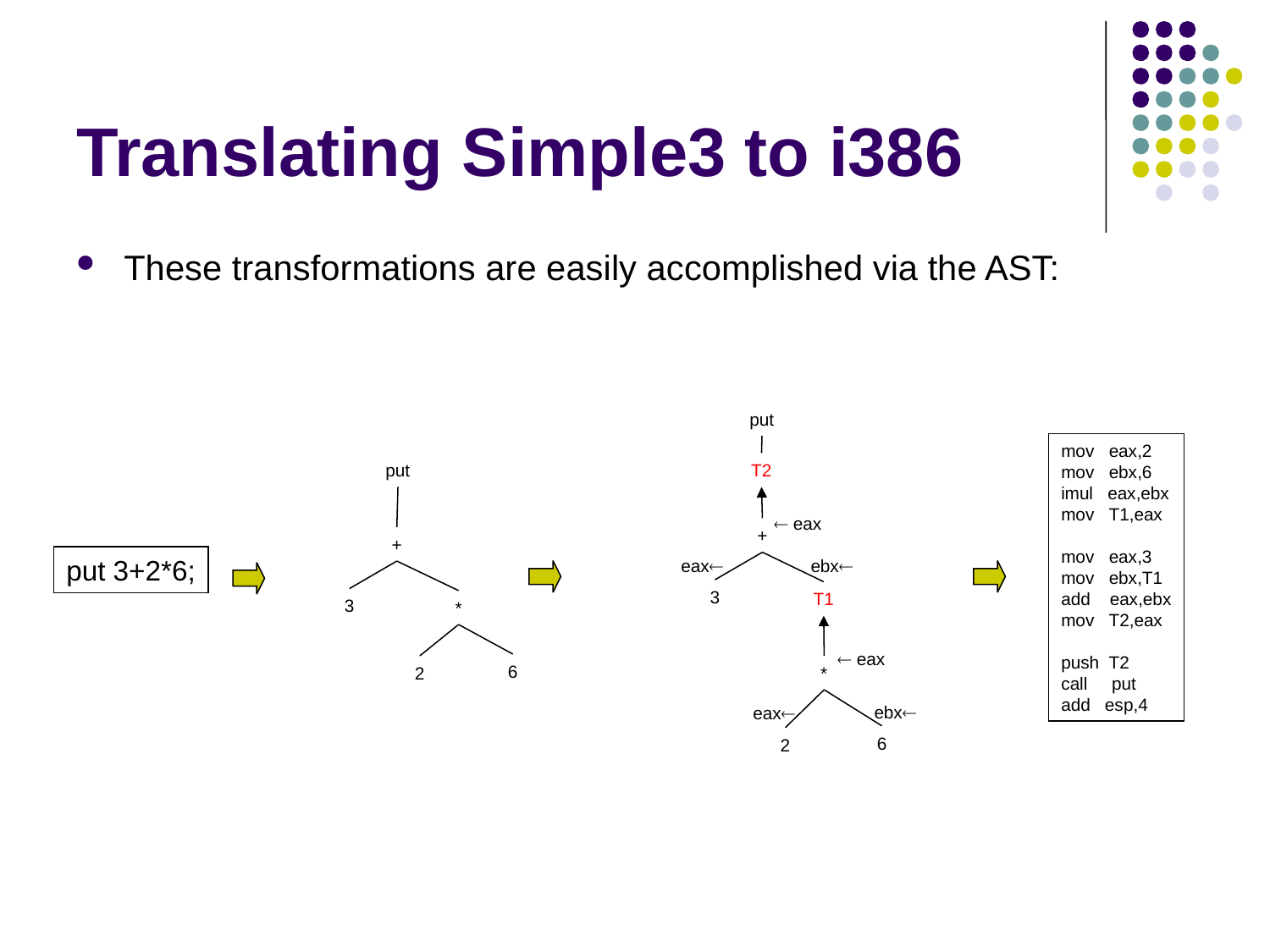

# Translating Simple3 to i386
These transformations are easily accomplished via the AST:
put
T2
+

3
T1
*
6
2
mov   eax,2
mov   ebx,6
imul   eax,ebx
mov   T1,eax
mov   eax,3
mov   ebx,T1
add    eax,ebx
mov   T2,eax
push  T2
call     put
add   esp,4

← eax
eax←
ebx←
← eax
ebx←
eax←
put
+

3
*
2
6
put 3+2*6;